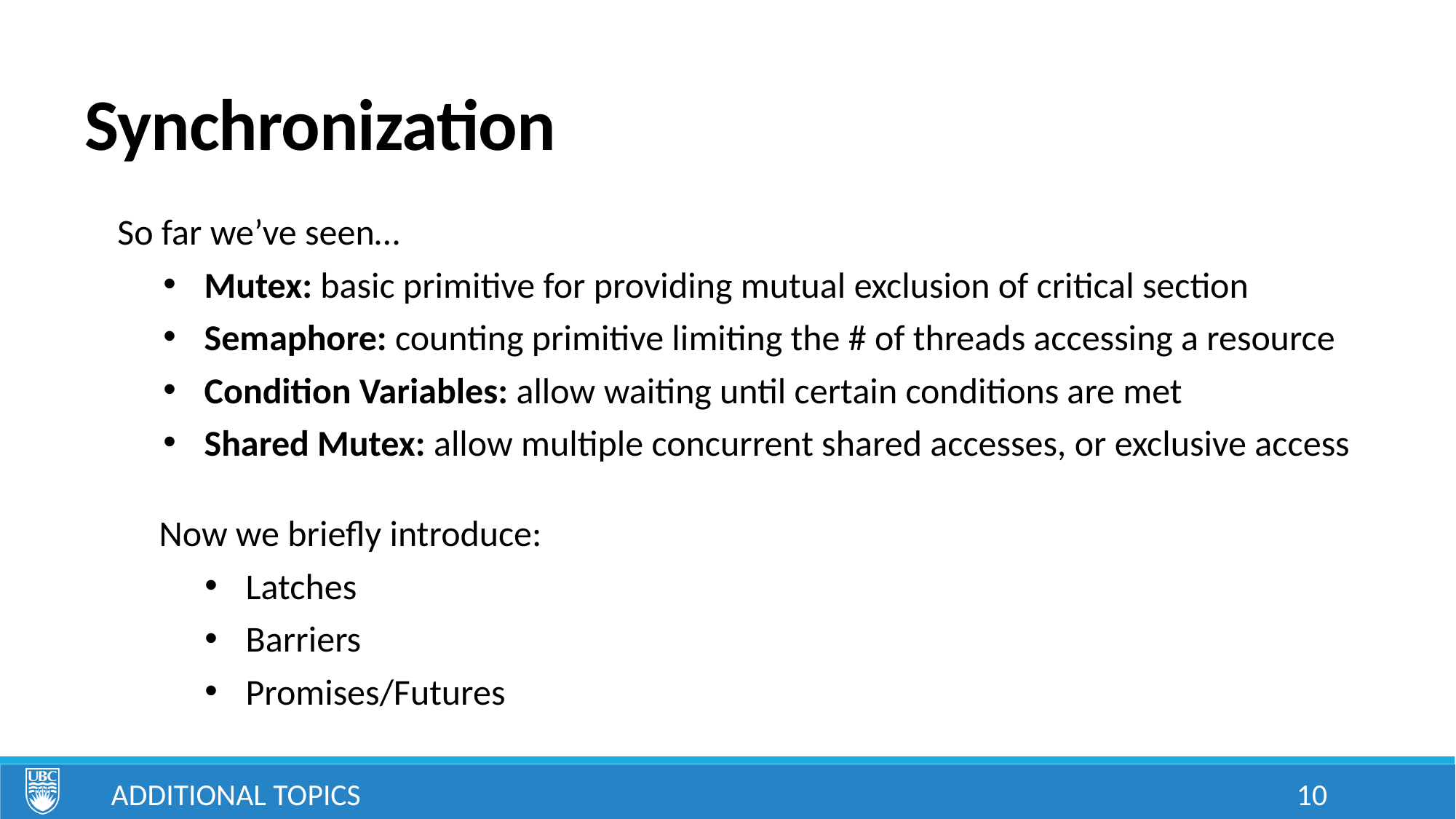

# Synchronization
So far we’ve seen…
Mutex: basic primitive for providing mutual exclusion of critical section
Semaphore: counting primitive limiting the # of threads accessing a resource
Condition Variables: allow waiting until certain conditions are met
Shared Mutex: allow multiple concurrent shared accesses, or exclusive access

Now we briefly introduce:
Latches
Barriers
Promises/Futures
Additional Topics
10